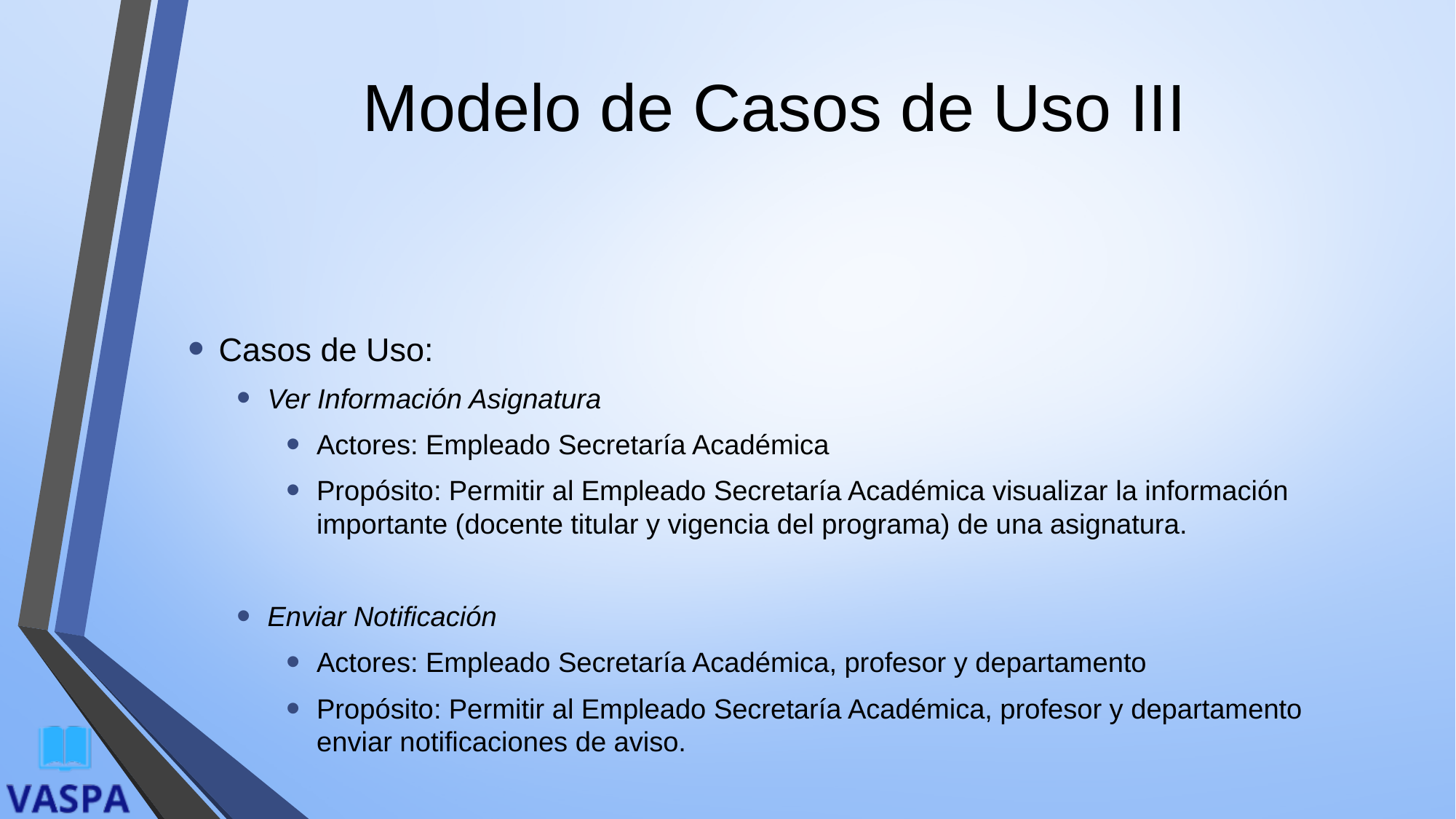

# Modelo de Casos de Uso III

Casos de Uso:
Ver Información Asignatura
Actores: Empleado Secretaría Académica
Propósito: Permitir al Empleado Secretaría Académica visualizar la información importante (docente titular y vigencia del programa) de una asignatura.

Enviar Notificación
Actores: Empleado Secretaría Académica, profesor y departamento
Propósito: Permitir al Empleado Secretaría Académica, profesor y departamento  enviar notificaciones de aviso.